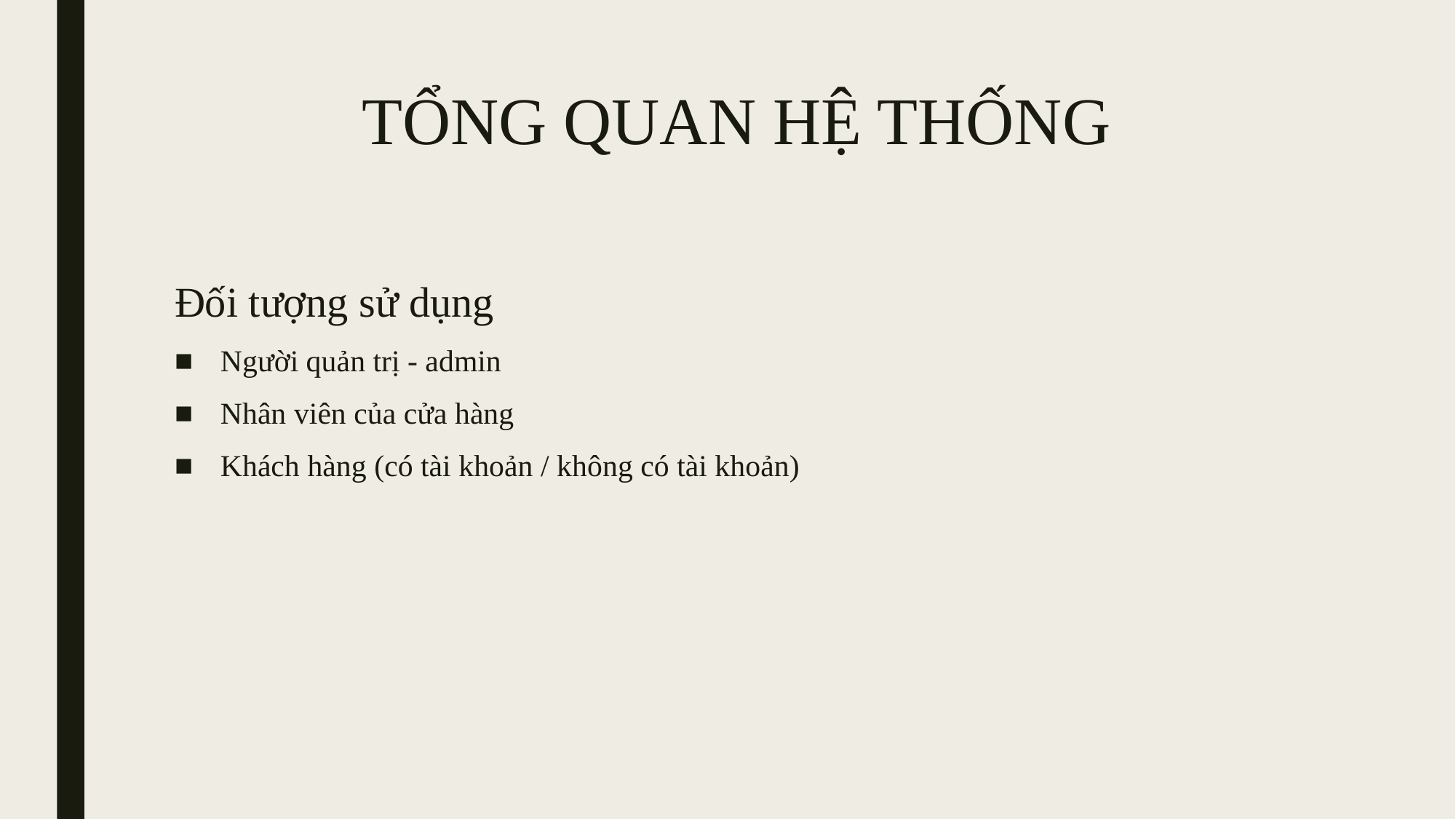

# TỔNG QUAN HỆ THỐNG
Đối tượng sử dụng
Người quản trị - admin
Nhân viên của cửa hàng
Khách hàng (có tài khoản / không có tài khoản)